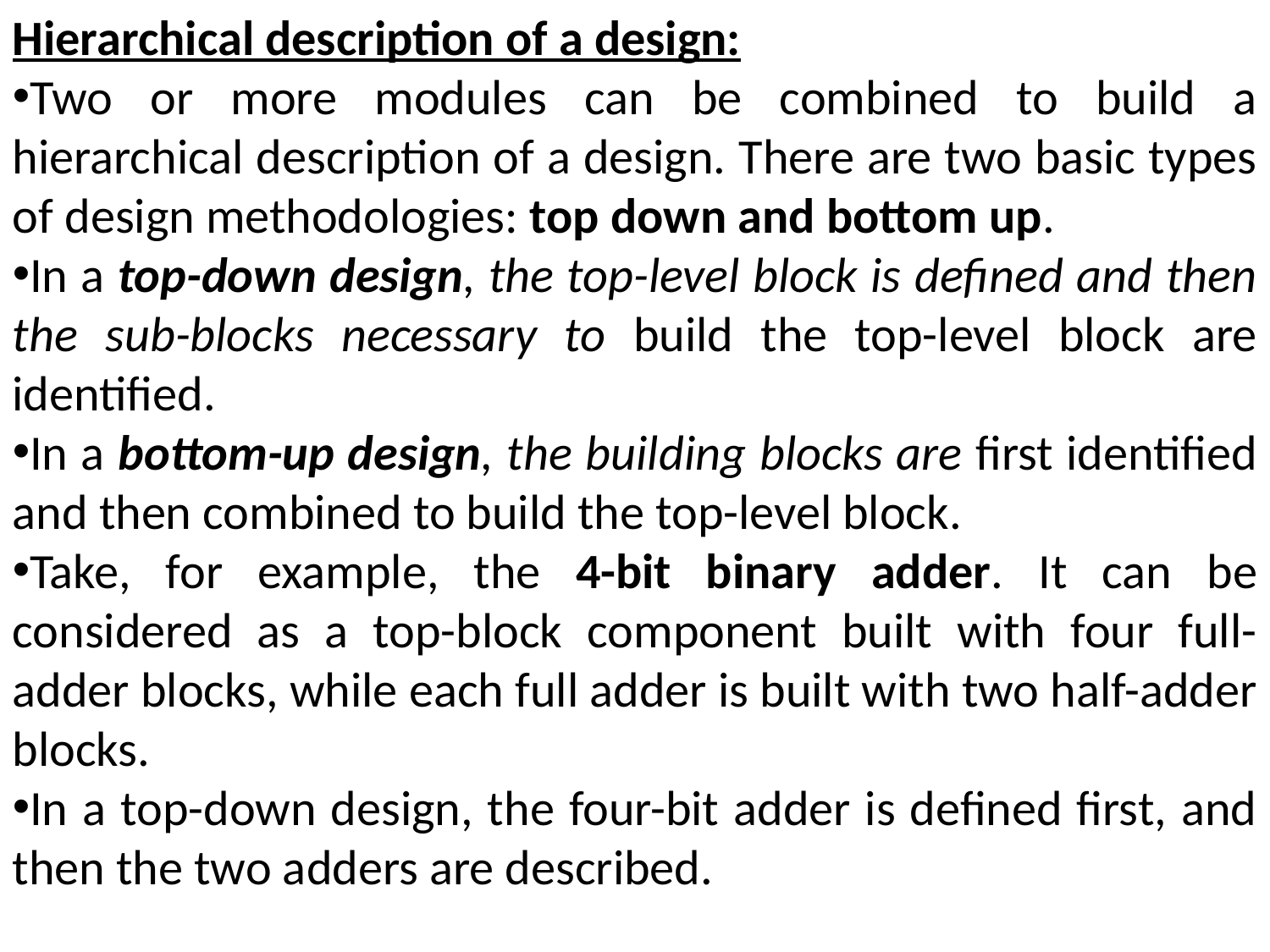

Hierarchical description of a design:
Two or more modules can be combined to build a hierarchical description of a design. There are two basic types of design methodologies: top down and bottom up.
In a top-down design, the top-level block is defined and then the sub-blocks necessary to build the top-level block are identified.
In a bottom-up design, the building blocks are first identified and then combined to build the top-level block.
Take, for example, the 4-bit binary adder. It can be considered as a top-block component built with four full-adder blocks, while each full adder is built with two half-adder blocks.
In a top-down design, the four-bit adder is defined first, and then the two adders are described.